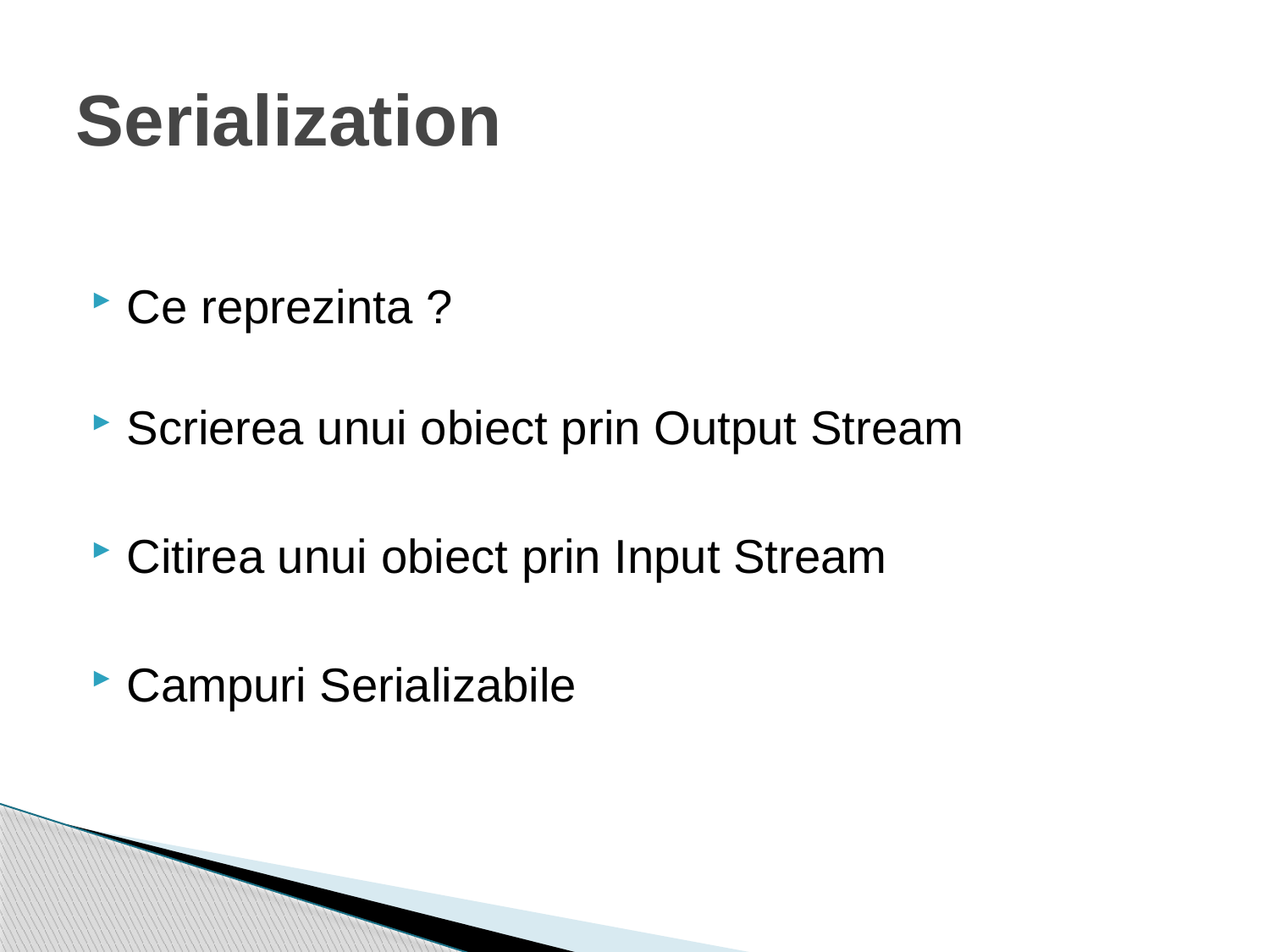

# Serialization

Ce reprezinta ?
Scrierea unui obiect prin Output Stream

Citirea unui obiect prin Input Stream

Campuri Serializabile